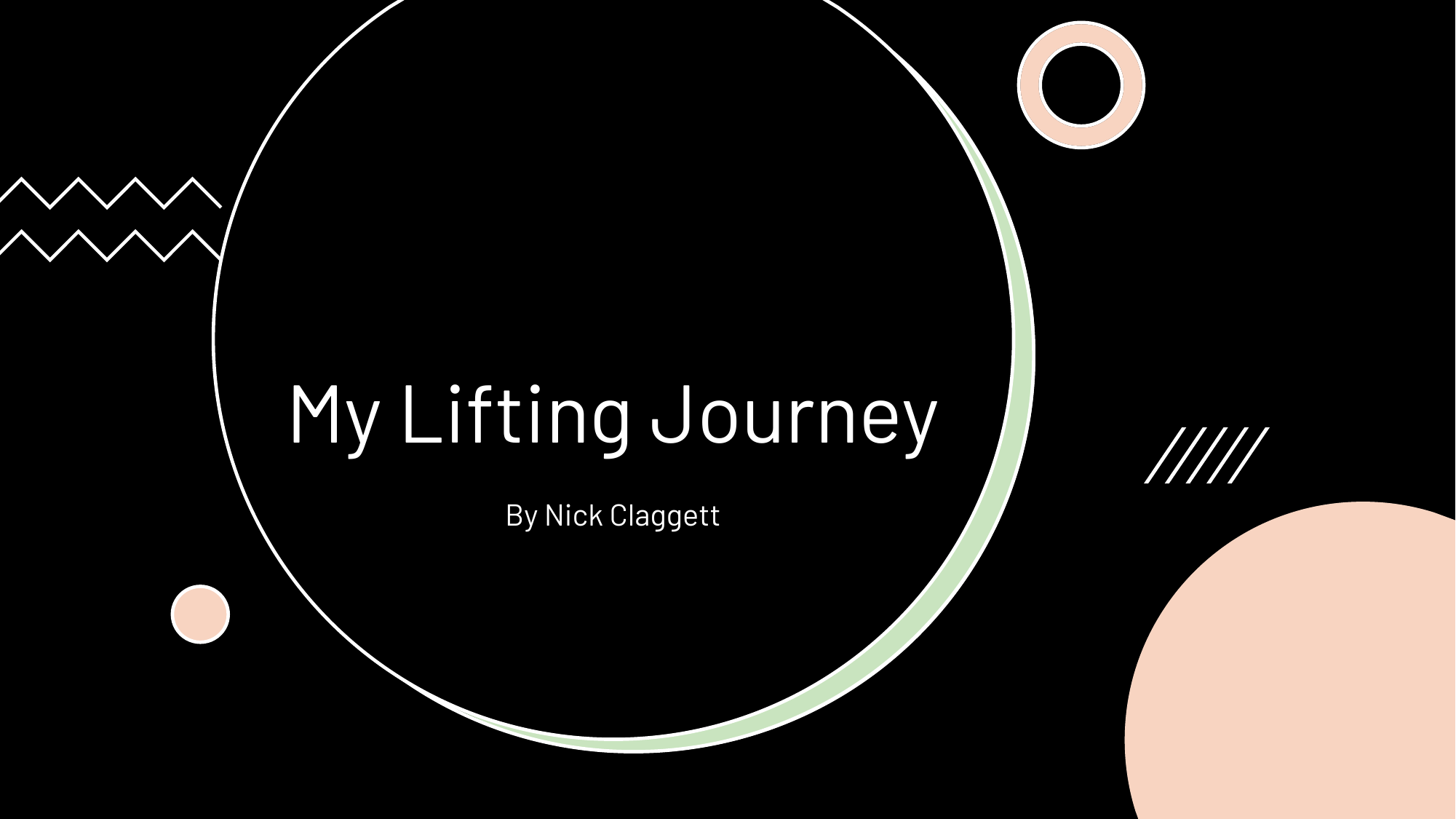

# My Lifting Journey

By Nick Claggett